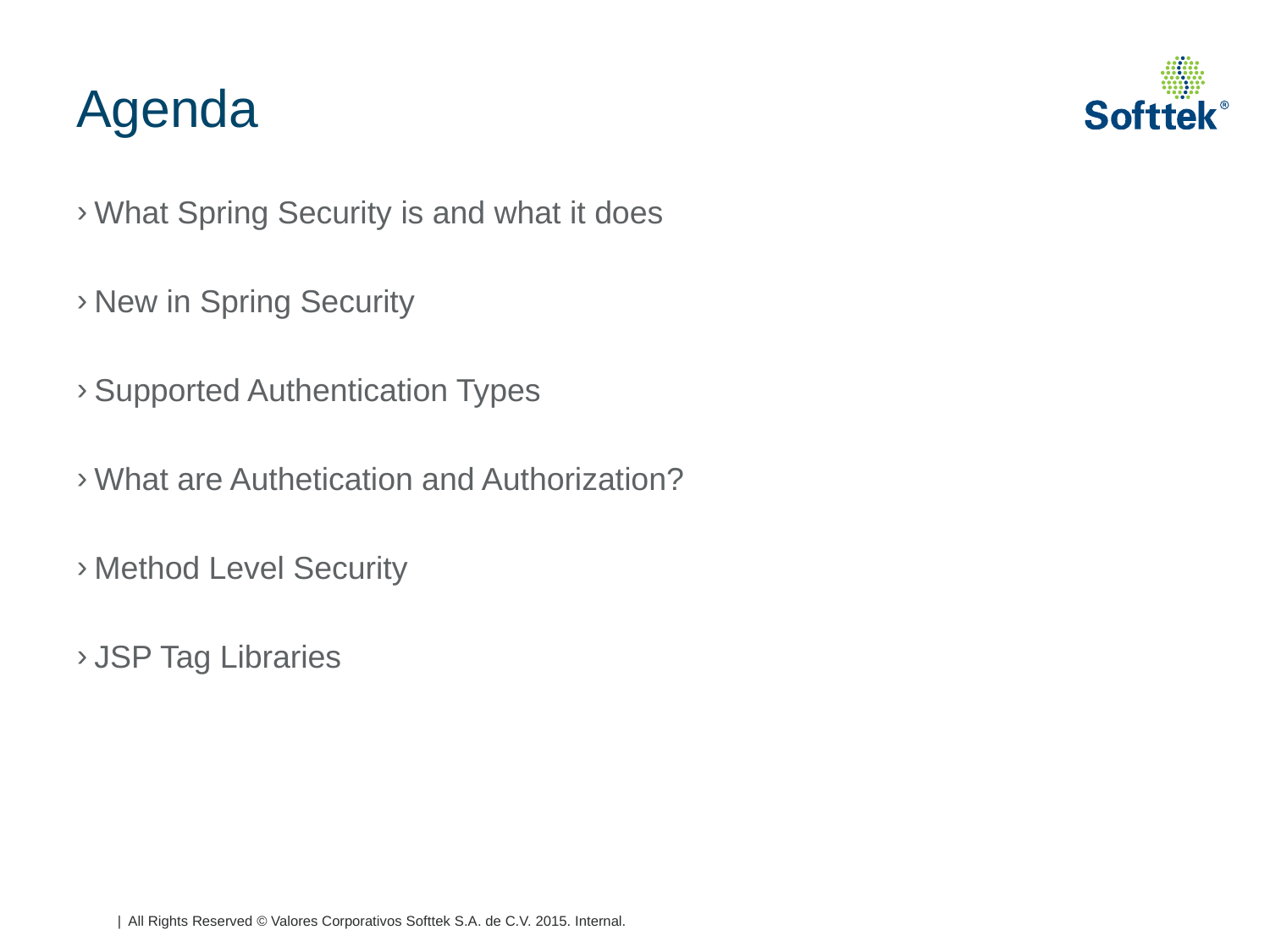

# Agenda
What Spring Security is and what it does

New in Spring Security

Supported Authentication Types

What are Authetication and Authorization?

Method Level Security

JSP Tag Libraries